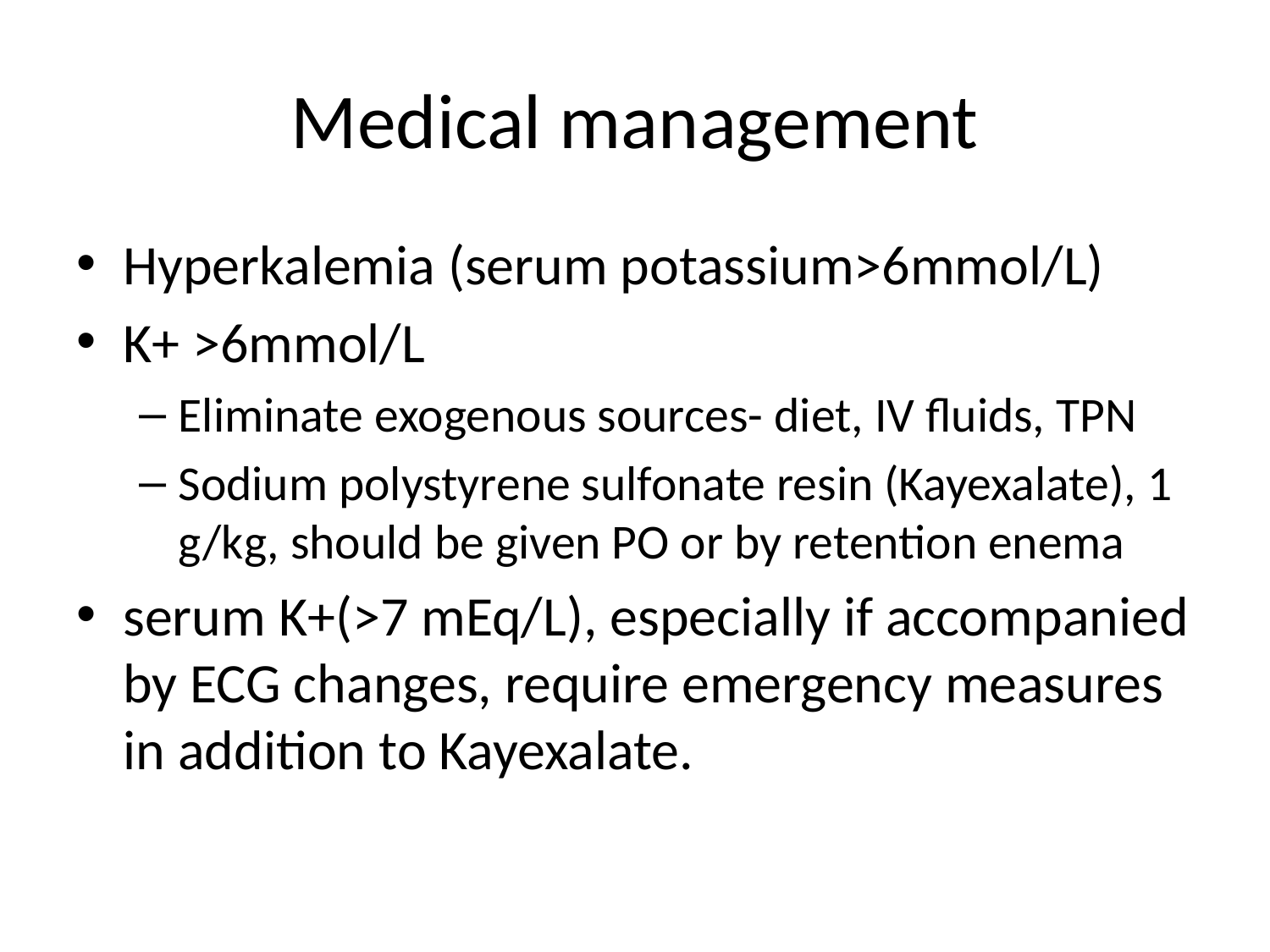

# Medical management
Hyperkalemia (serum potassium>6mmol/L)
K+ >6mmol/L
Eliminate exogenous sources- diet, IV fluids, TPN
Sodium polystyrene sulfonate resin (Kayexalate), 1 g/kg, should be given PO or by retention enema
serum K+(>7 mEq/L), especially if accompanied by ECG changes, require emergency measures in addition to Kayexalate.